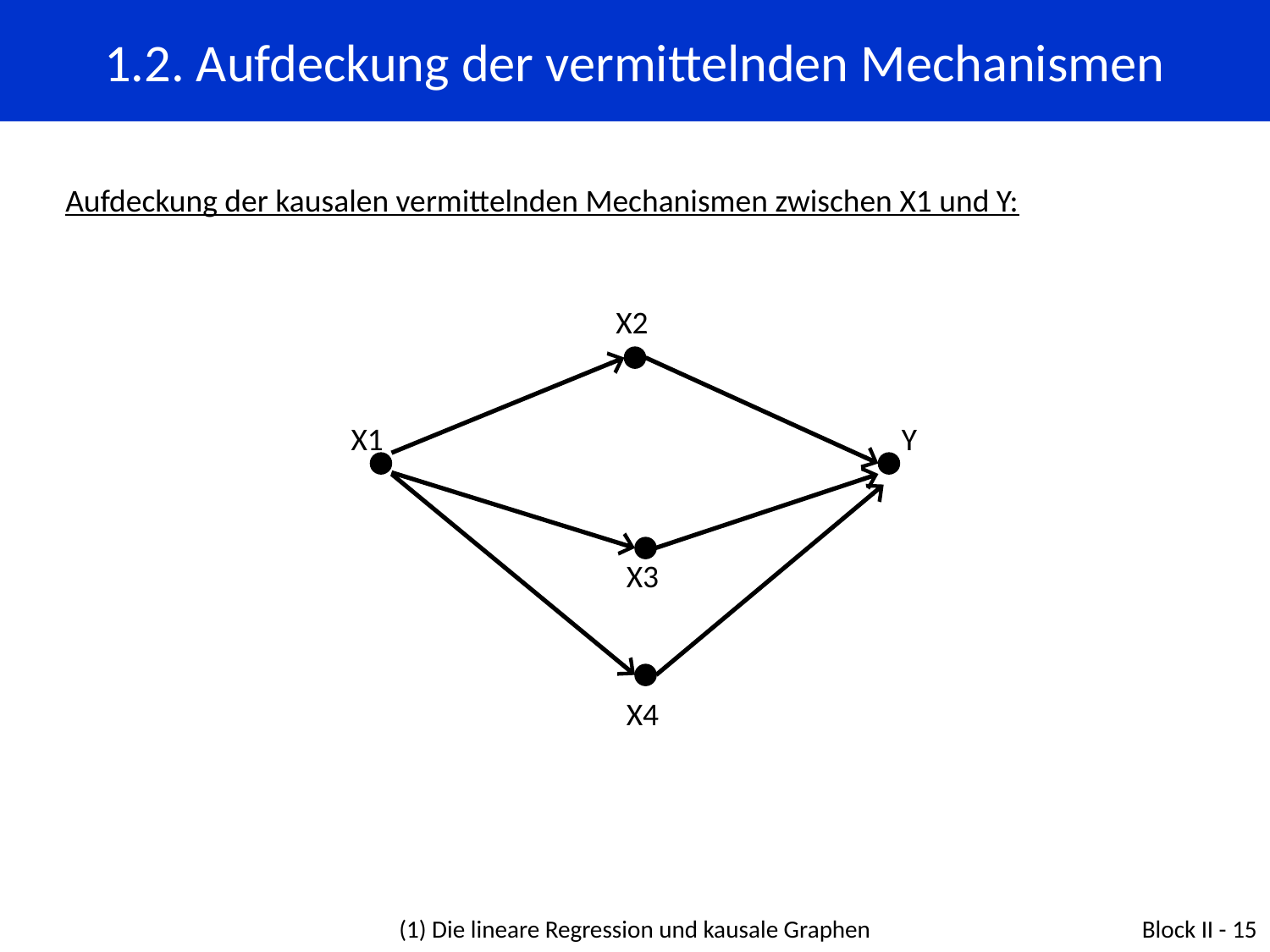

1.2. Aufdeckung der vermittelnden Mechanismen
Aufdeckung der kausalen vermittelnden Mechanismen zwischen X1 und Y:
X2

X1
Y

X3

X4
(1) Die lineare Regression und kausale Graphen
Block II - 15